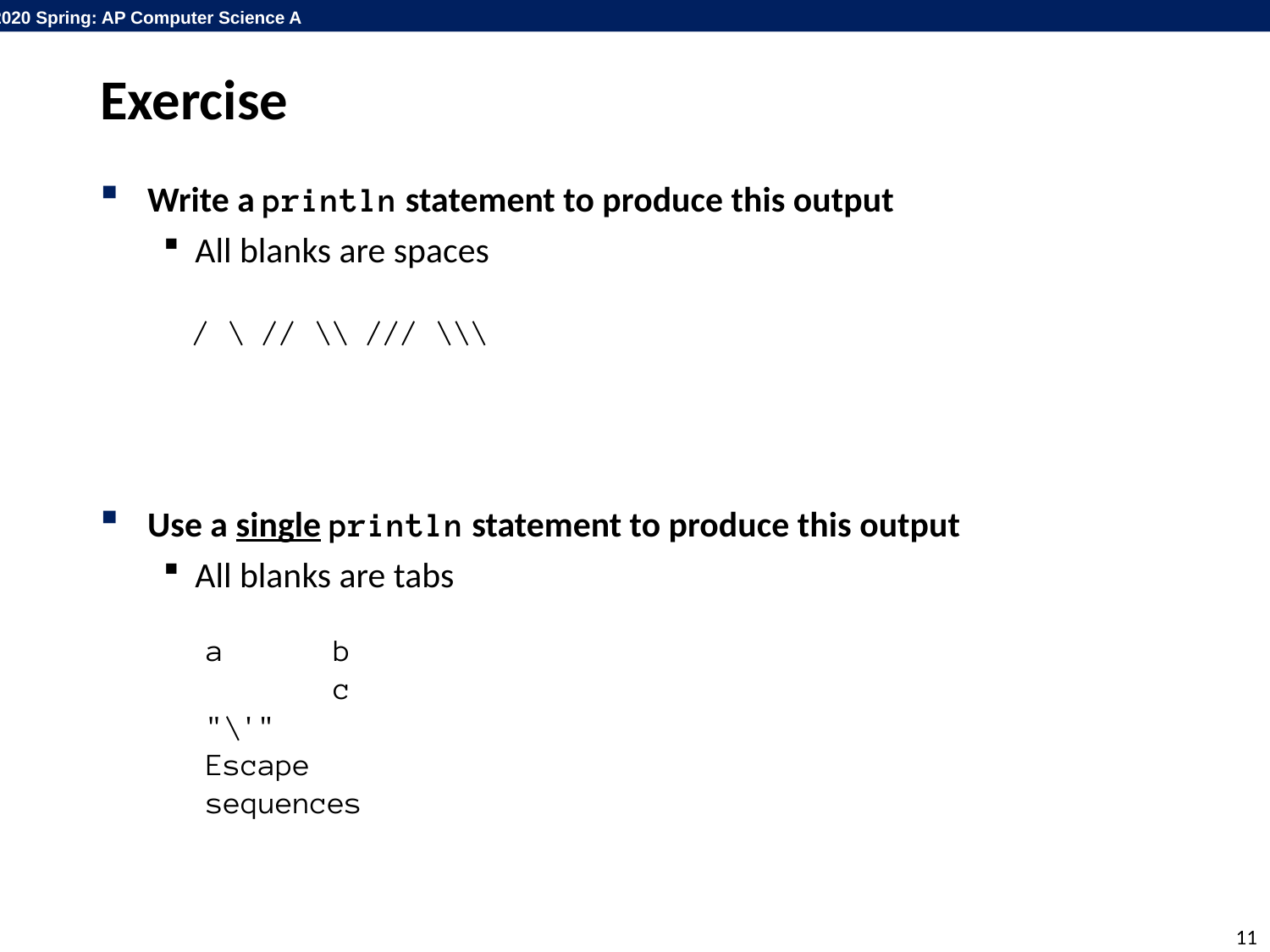

# Exercise
Write a println statement to produce this output
All blanks are spaces

Use a single println statement to produce this output
All blanks are tabs
/ \ // \\ /// \\\
a	b	c
"\'"
Escape
sequences
11